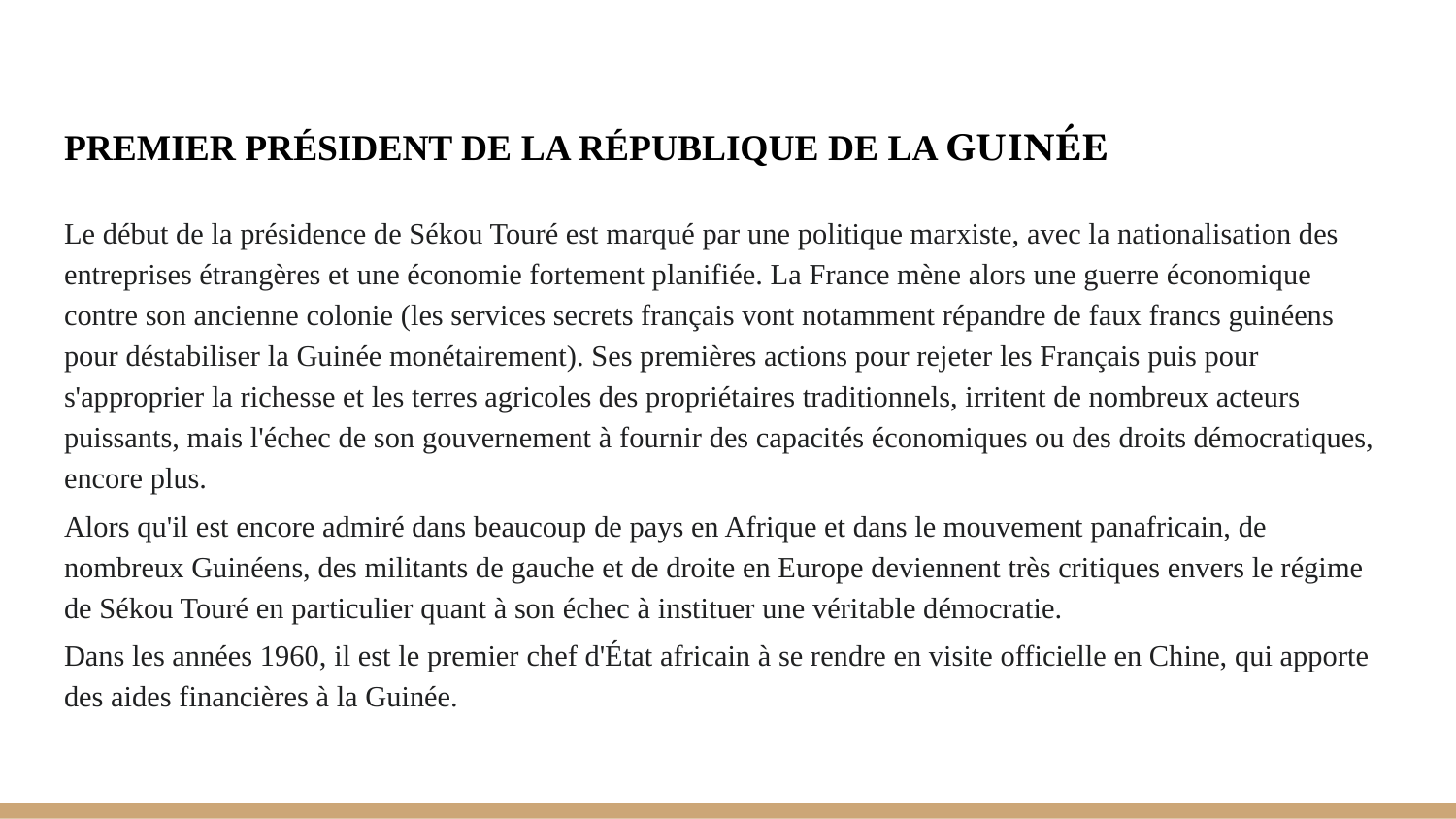

# PREMIER PRÉSIDENT DE LA RÉPUBLIQUE DE LA GUINÉE
Le début de la présidence de Sékou Touré est marqué par une politique marxiste, avec la nationalisation des entreprises étrangères et une économie fortement planifiée. La France mène alors une guerre économique contre son ancienne colonie (les services secrets français vont notamment répandre de faux francs guinéens pour déstabiliser la Guinée monétairement). Ses premières actions pour rejeter les Français puis pour s'approprier la richesse et les terres agricoles des propriétaires traditionnels, irritent de nombreux acteurs puissants, mais l'échec de son gouvernement à fournir des capacités économiques ou des droits démocratiques, encore plus.
Alors qu'il est encore admiré dans beaucoup de pays en Afrique et dans le mouvement panafricain, de nombreux Guinéens, des militants de gauche et de droite en Europe deviennent très critiques envers le régime de Sékou Touré en particulier quant à son échec à instituer une véritable démocratie.
Dans les années 1960, il est le premier chef d'État africain à se rendre en visite officielle en Chine, qui apporte des aides financières à la Guinée.